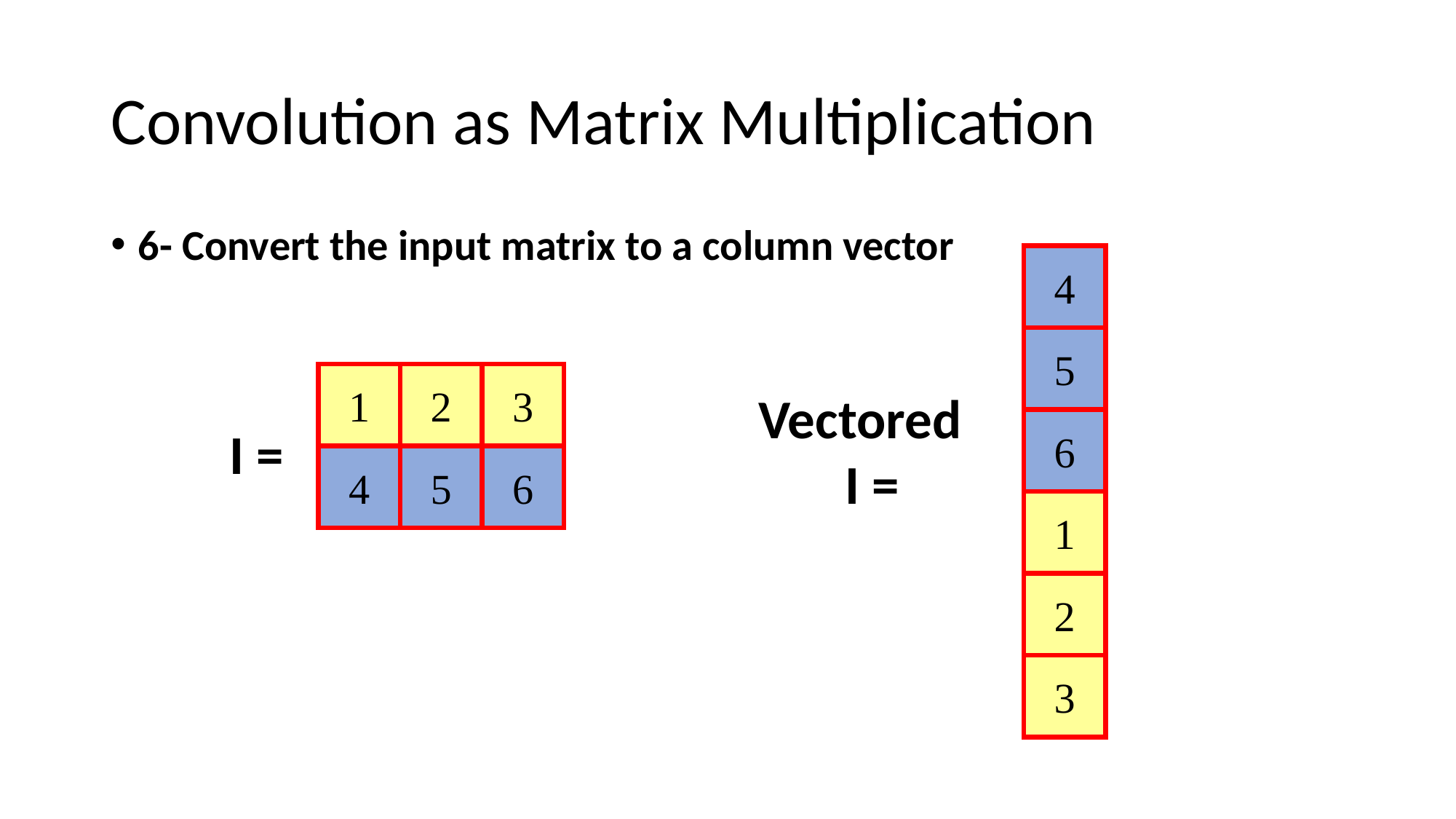

# Convolution as Matrix Multiplication
6- Convert the input matrix to a column vector

4
5
1
2
3
4
5
6
Vectored
       I =
6
I =
1
2
3